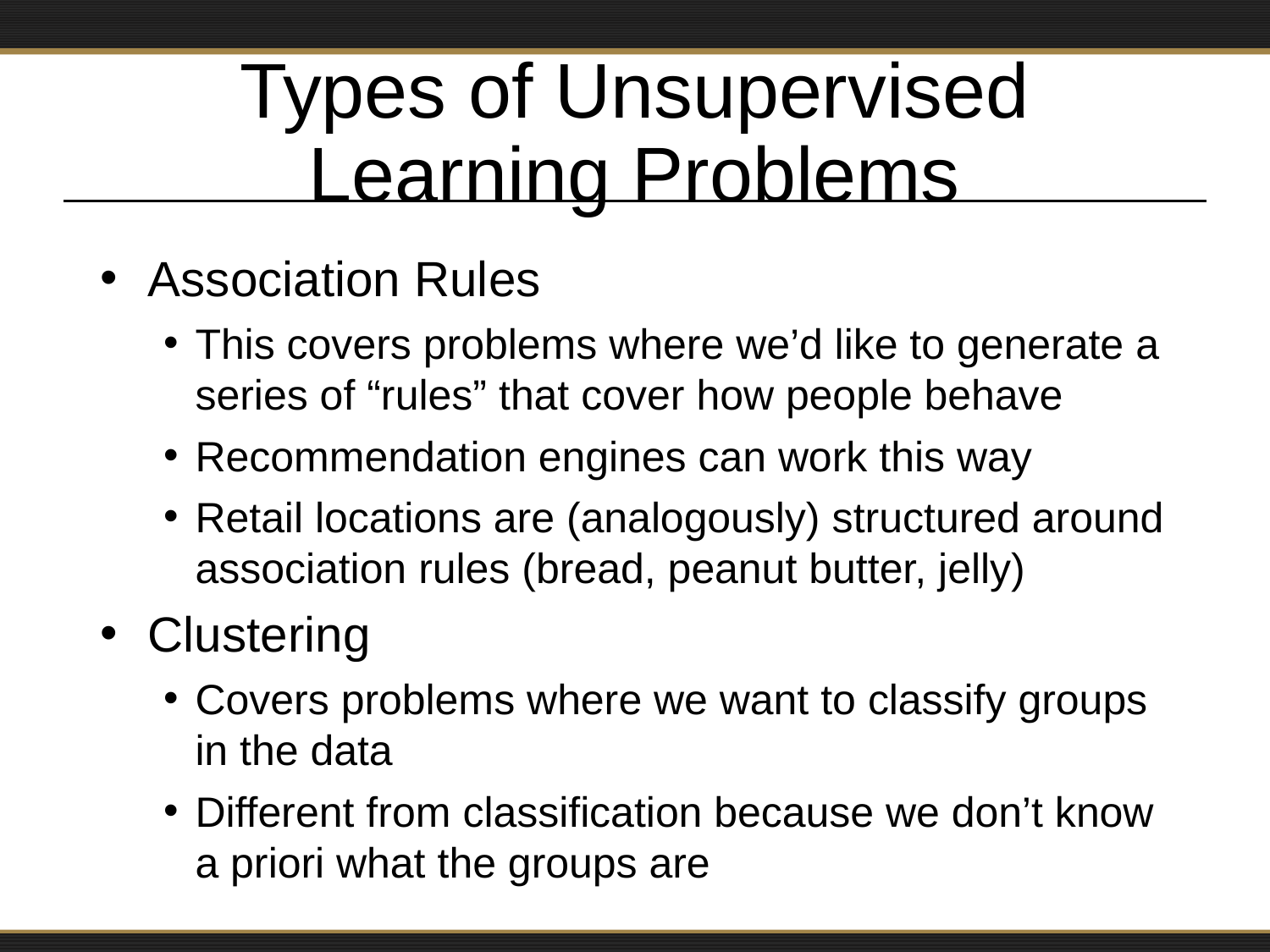

# Types of Unsupervised Learning Problems
Association Rules
This covers problems where we’d like to generate a series of “rules” that cover how people behave
Recommendation engines can work this way
Retail locations are (analogously) structured around association rules (bread, peanut butter, jelly)
Clustering
Covers problems where we want to classify groups in the data
Different from classification because we don’t know a priori what the groups are